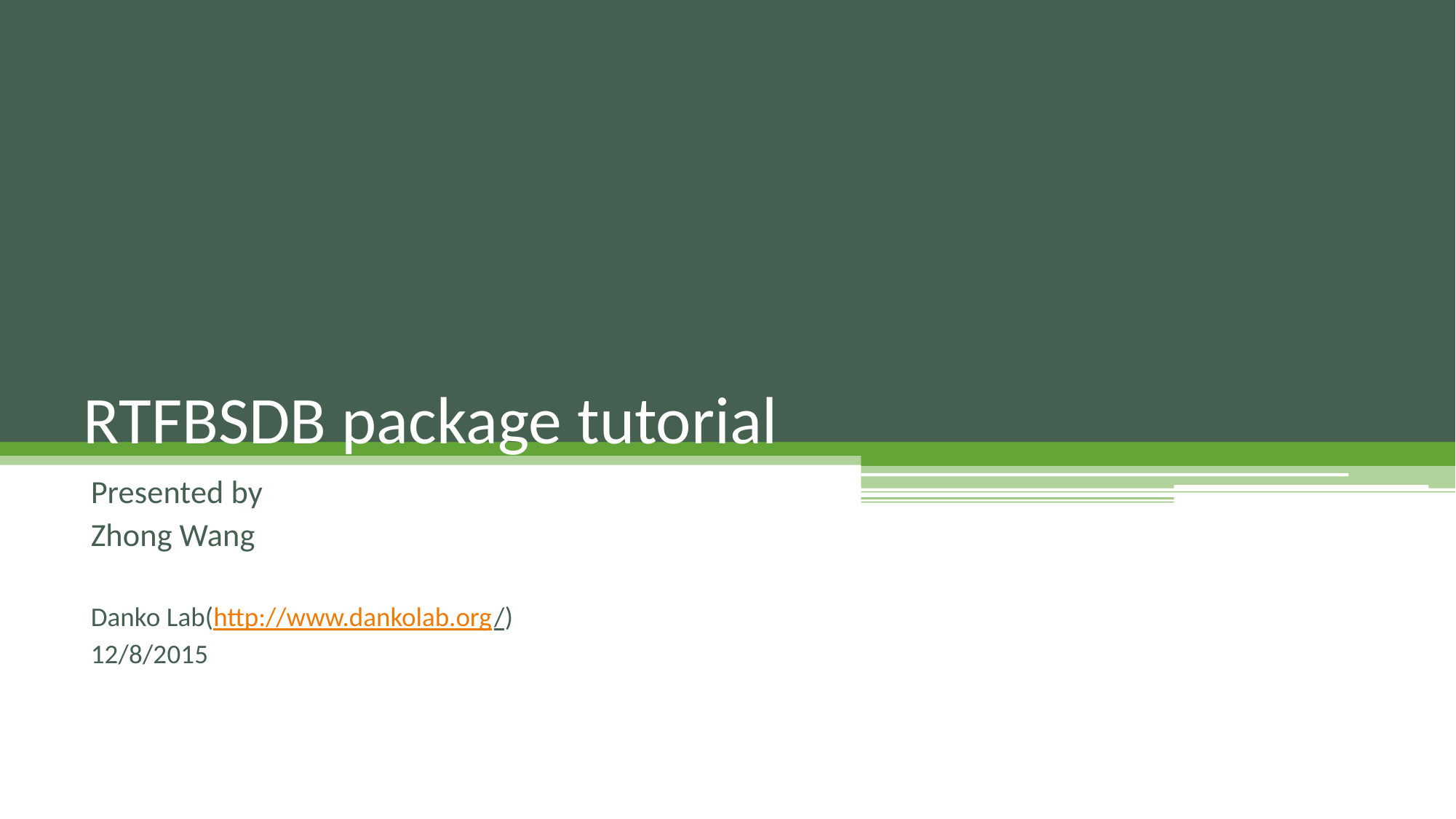

# RTFBSDB package tutorial
Presented by
Zhong Wang

Danko Lab(http://www.dankolab.org/)
12/8/2015